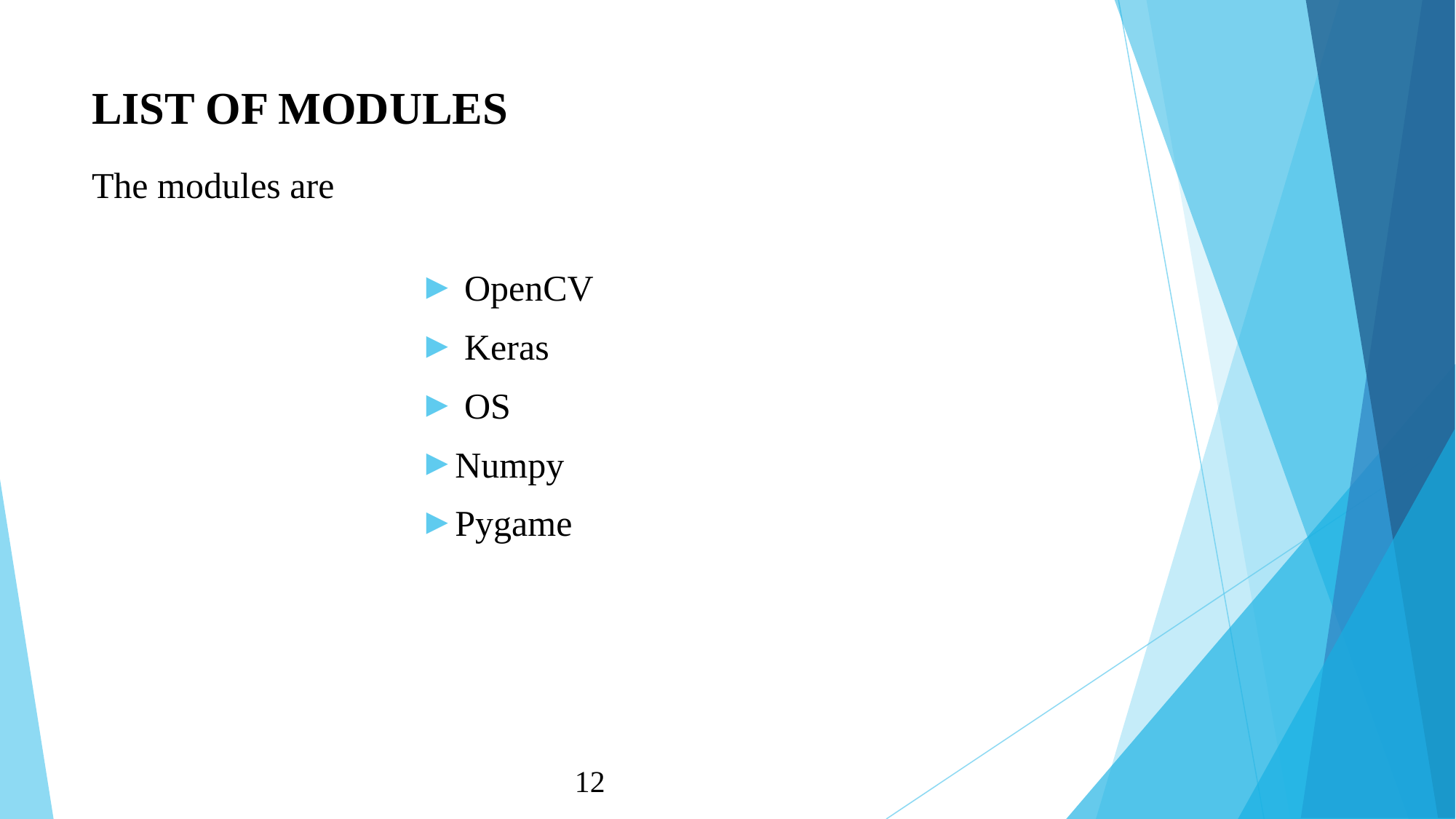

# LIST OF MODULES
The modules are

 OpenCV
 Keras
 OS
Numpy
Pygame

                   12

									  12